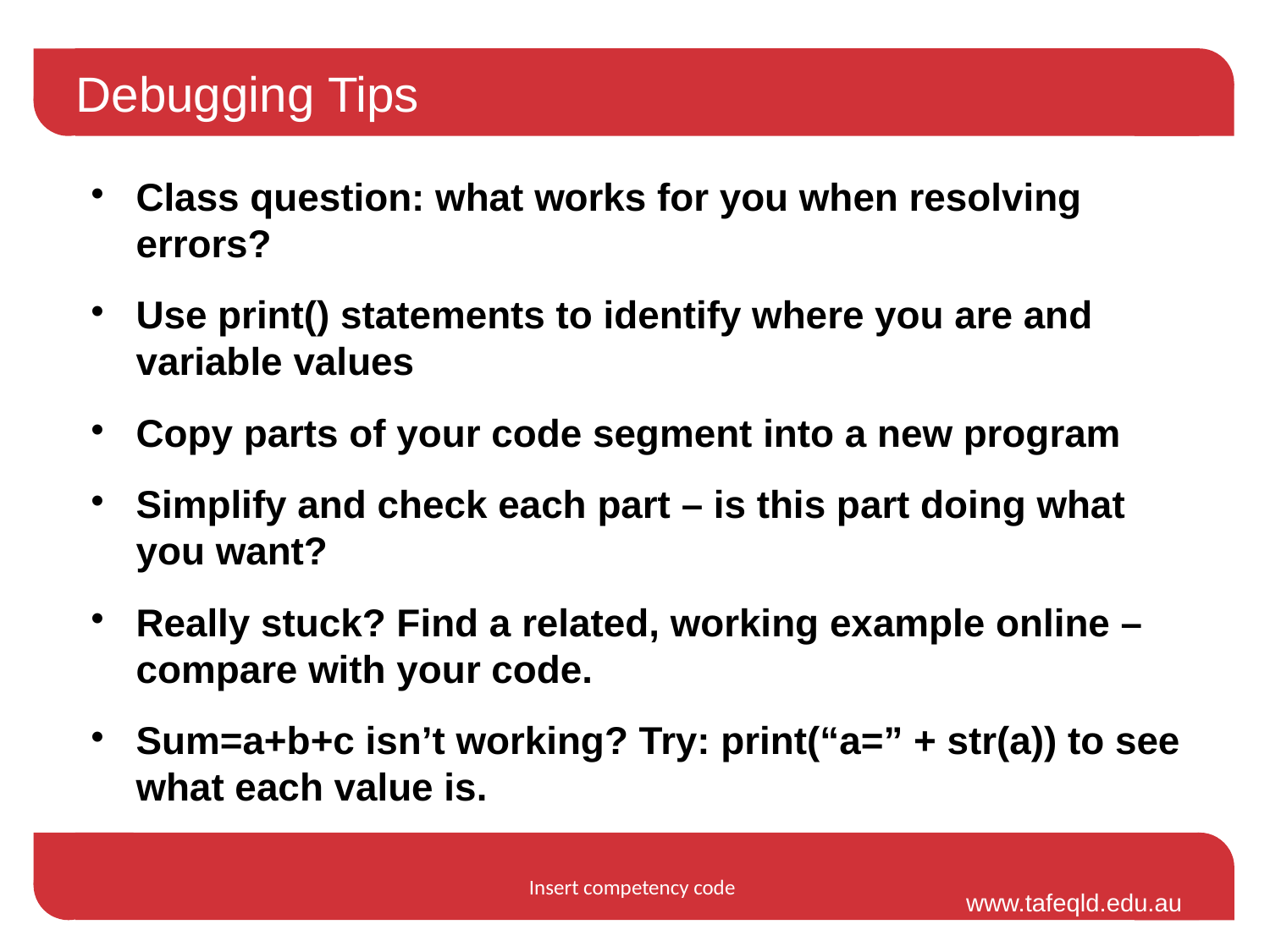

Debugging Tips
Class question: what works for you when resolving errors?
Use print() statements to identify where you are and variable values
Copy parts of your code segment into a new program
Simplify and check each part – is this part doing what you want?
Really stuck? Find a related, working example online – compare with your code.
Sum=a+b+c isn’t working? Try: print(“a=” + str(a)) to see what each value is.

Insert competency code